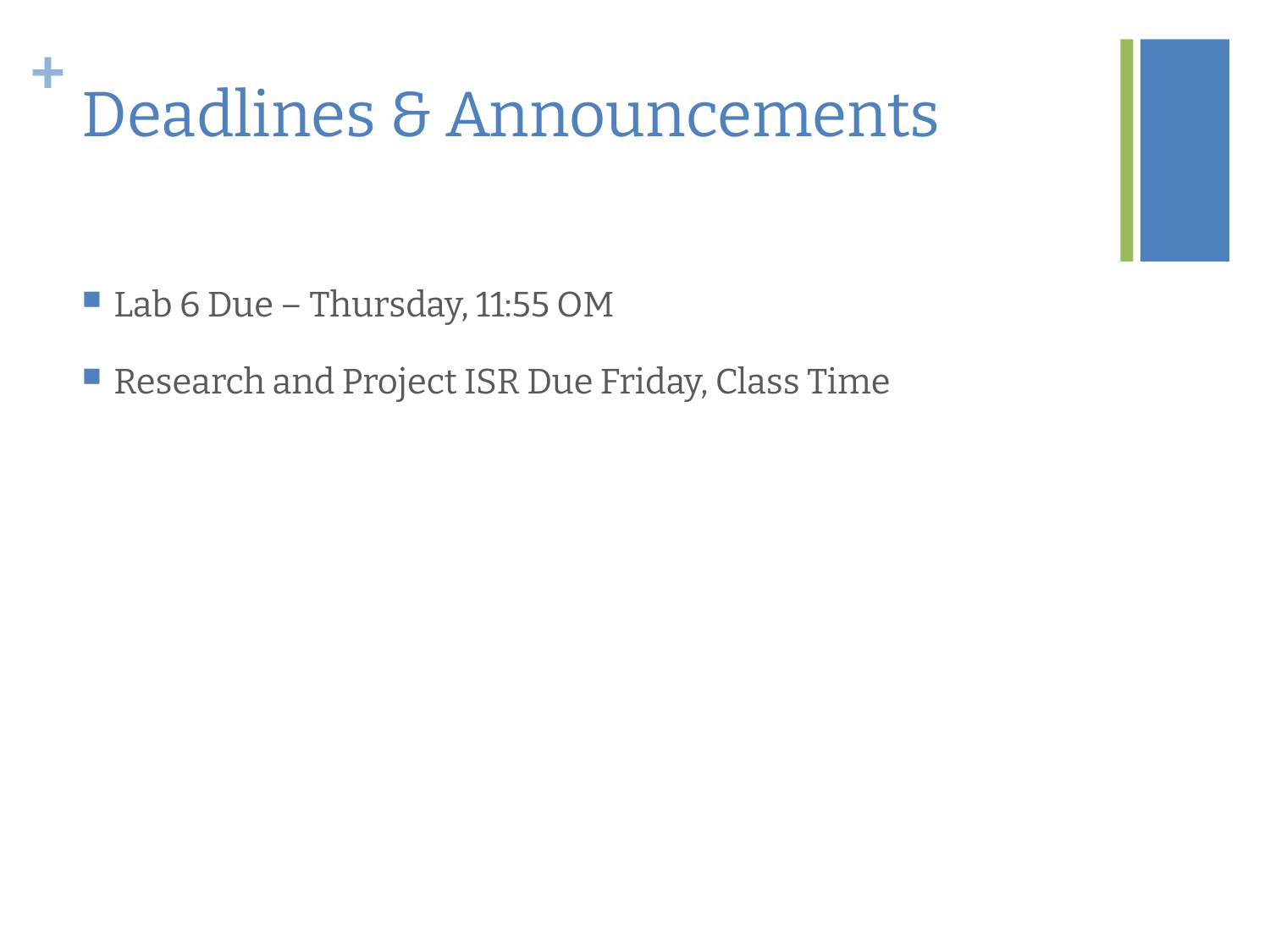

# Deadlines & Announcements
Lab 6 Due – Thursday, 11:55 OM
Research and Project ISR Due Friday, Class Time